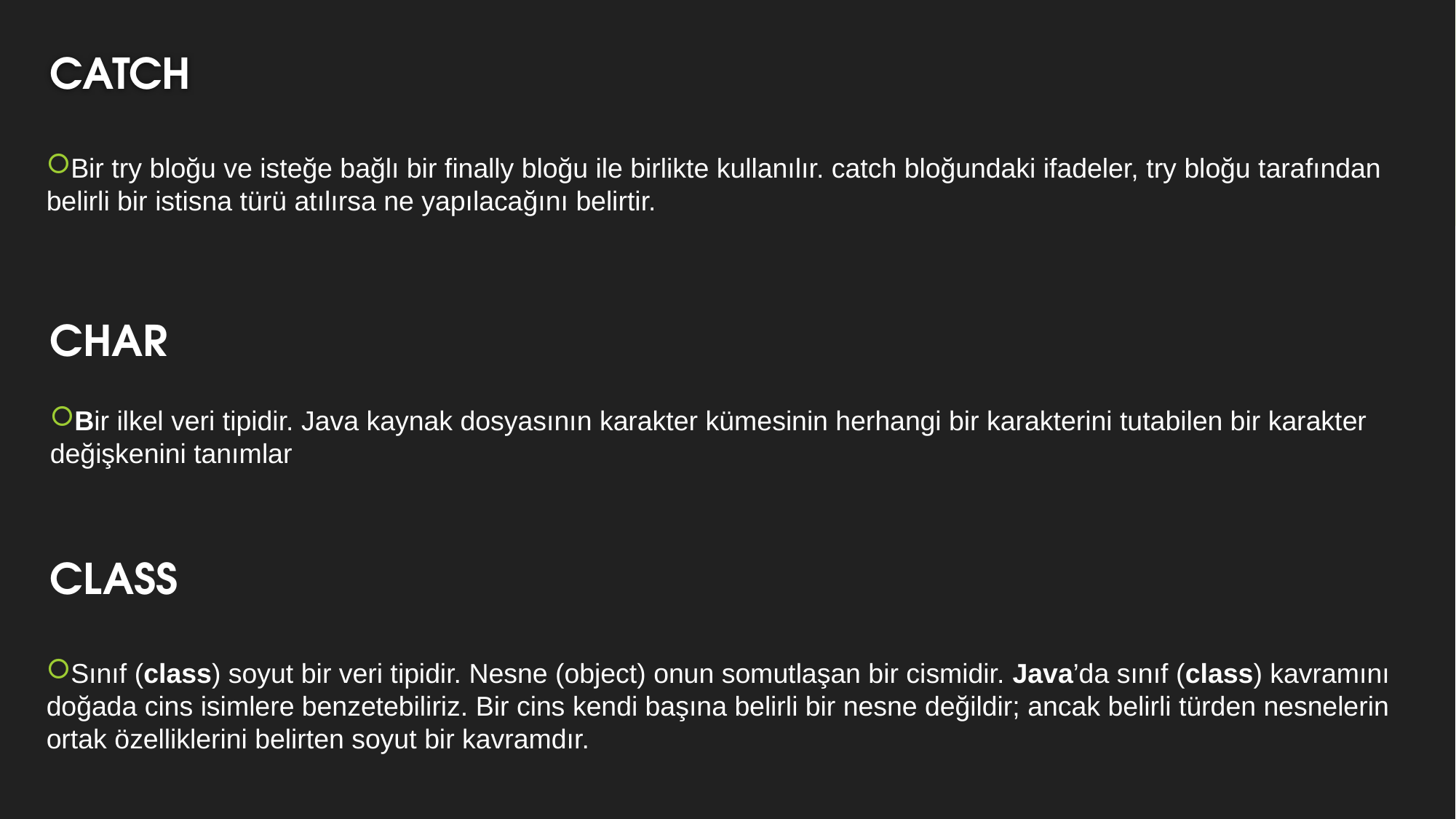

# CATCH
Bir try bloğu ve isteğe bağlı bir finally bloğu ile birlikte kullanılır. catch bloğundaki ifadeler, try bloğu tarafından belirli bir istisna türü atılırsa ne yapılacağını belirtir.

CHAR
Bir ilkel veri tipidir. Java kaynak dosyasının karakter kümesinin herhangi bir karakterini tutabilen bir karakter değişkenini tanımlar

CLASS
Sınıf (class) soyut bir veri tipidir. Nesne (object) onun somutlaşan bir cismidir. Java’da sınıf (class) kavramını doğada cins isimlere benzetebiliriz. Bir cins kendi başına belirli bir nesne değildir; ancak belirli türden nesnelerin ortak özelliklerini belirten soyut bir kavramdır.